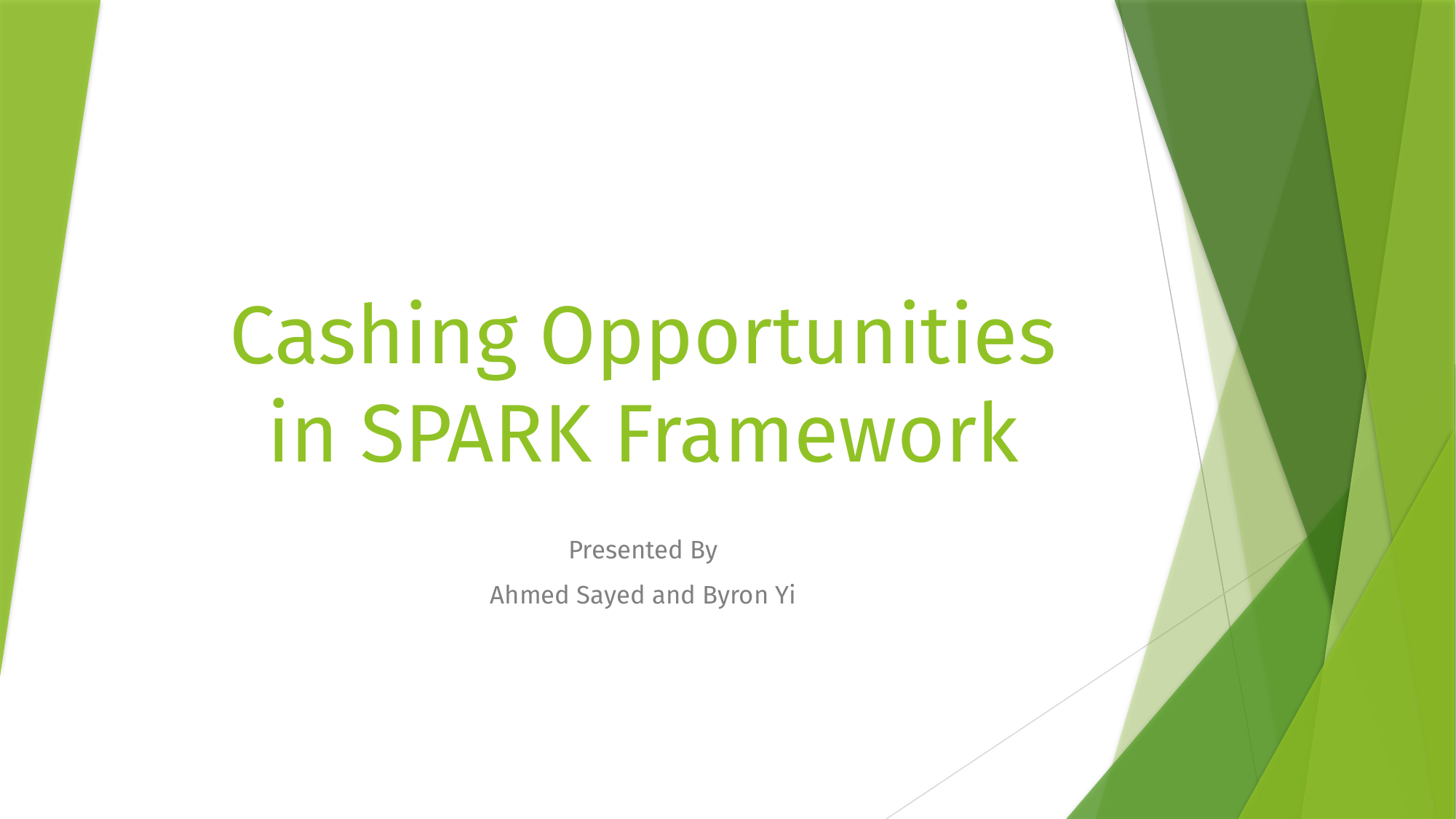

# Cashing Opportunities in SPARK Framework

Presented By
Ahmed Sayed and Byron Yi